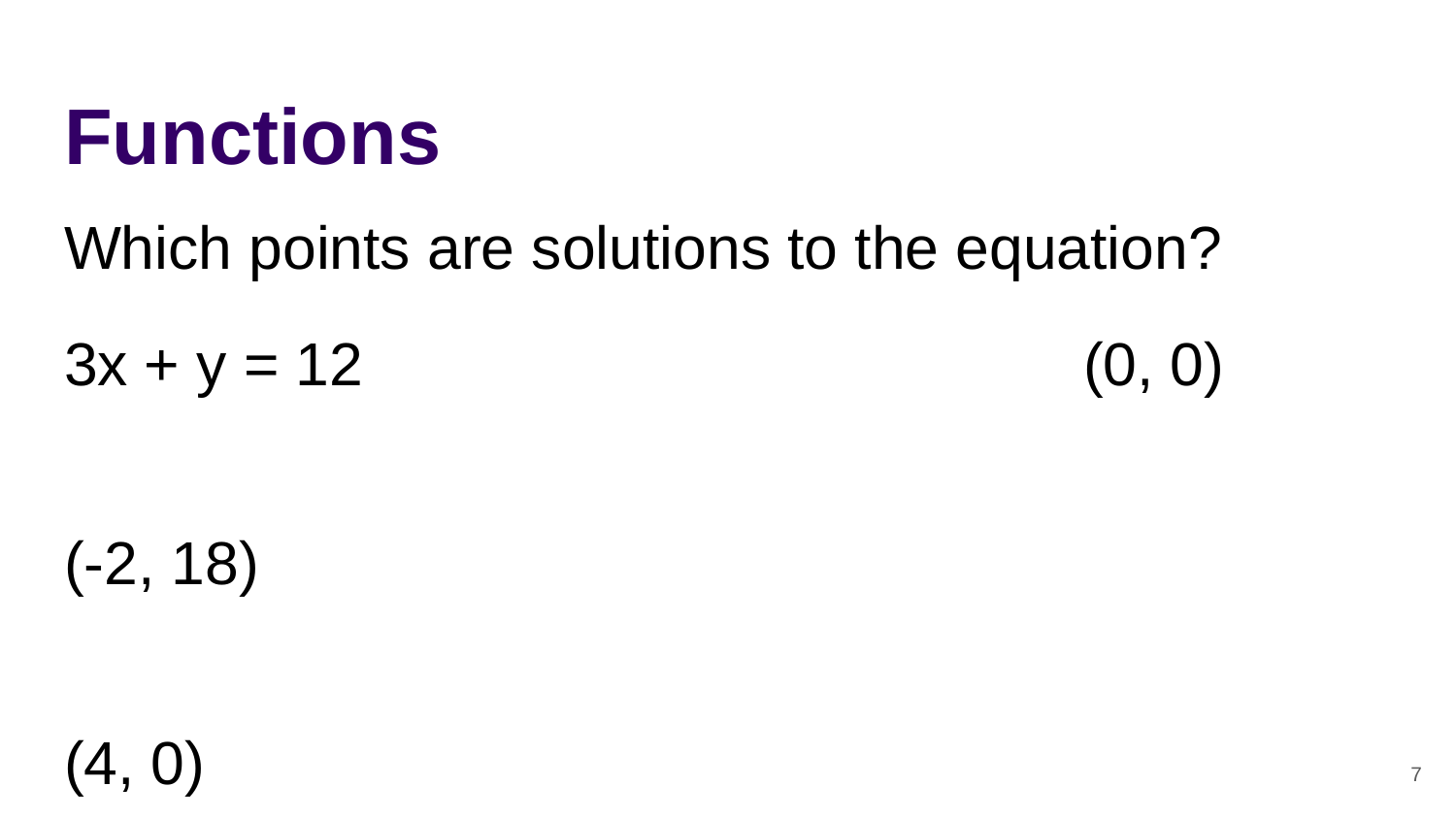

# Functions
Which points are solutions to the equation?
3x + y = 12					(0, 0)
									(-2, 18)
									(4, 0)
									(6, 6)
7